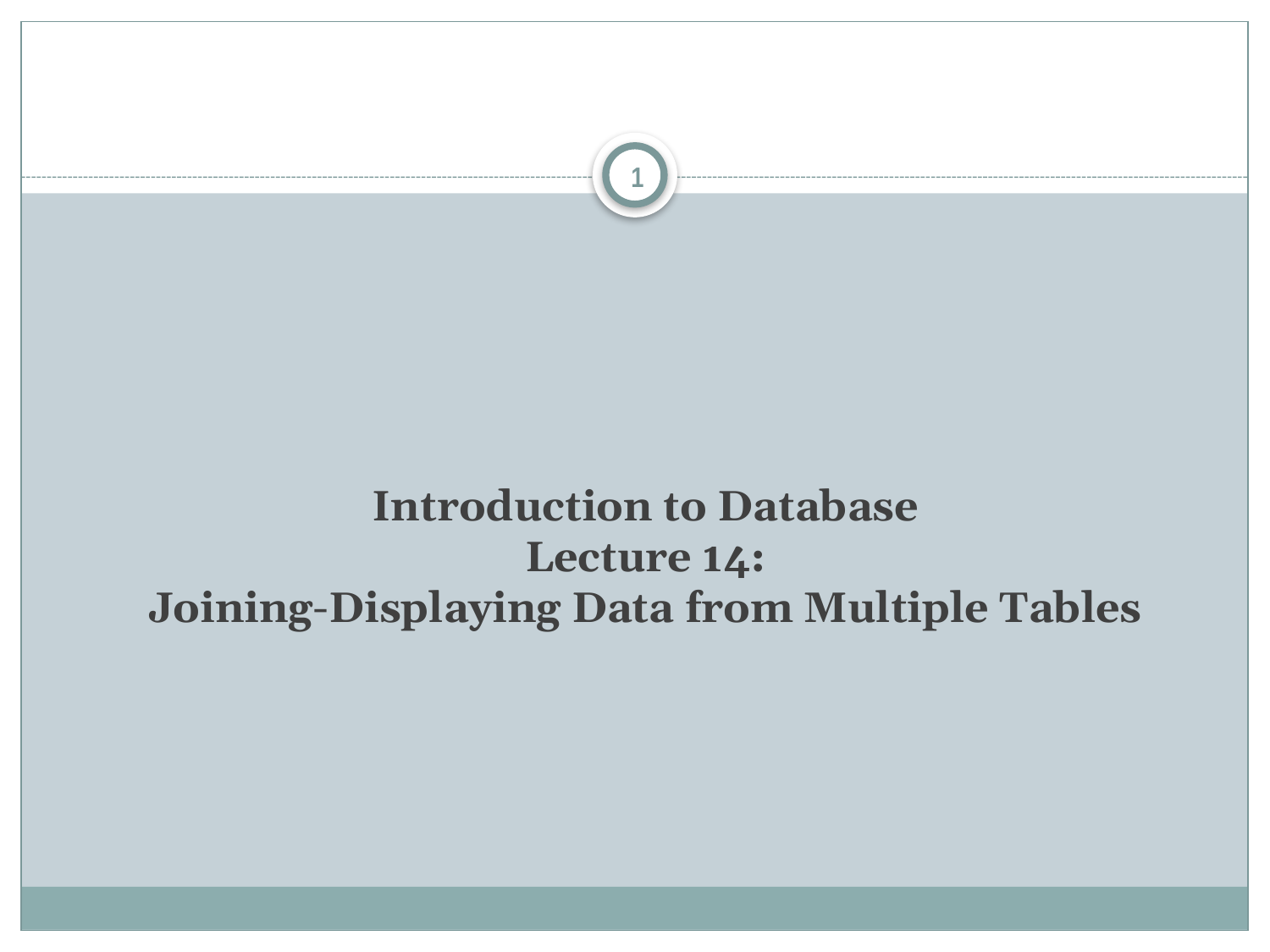

1
# Introduction to Database Lecture 14: Joining-Displaying Data from Multiple Tables